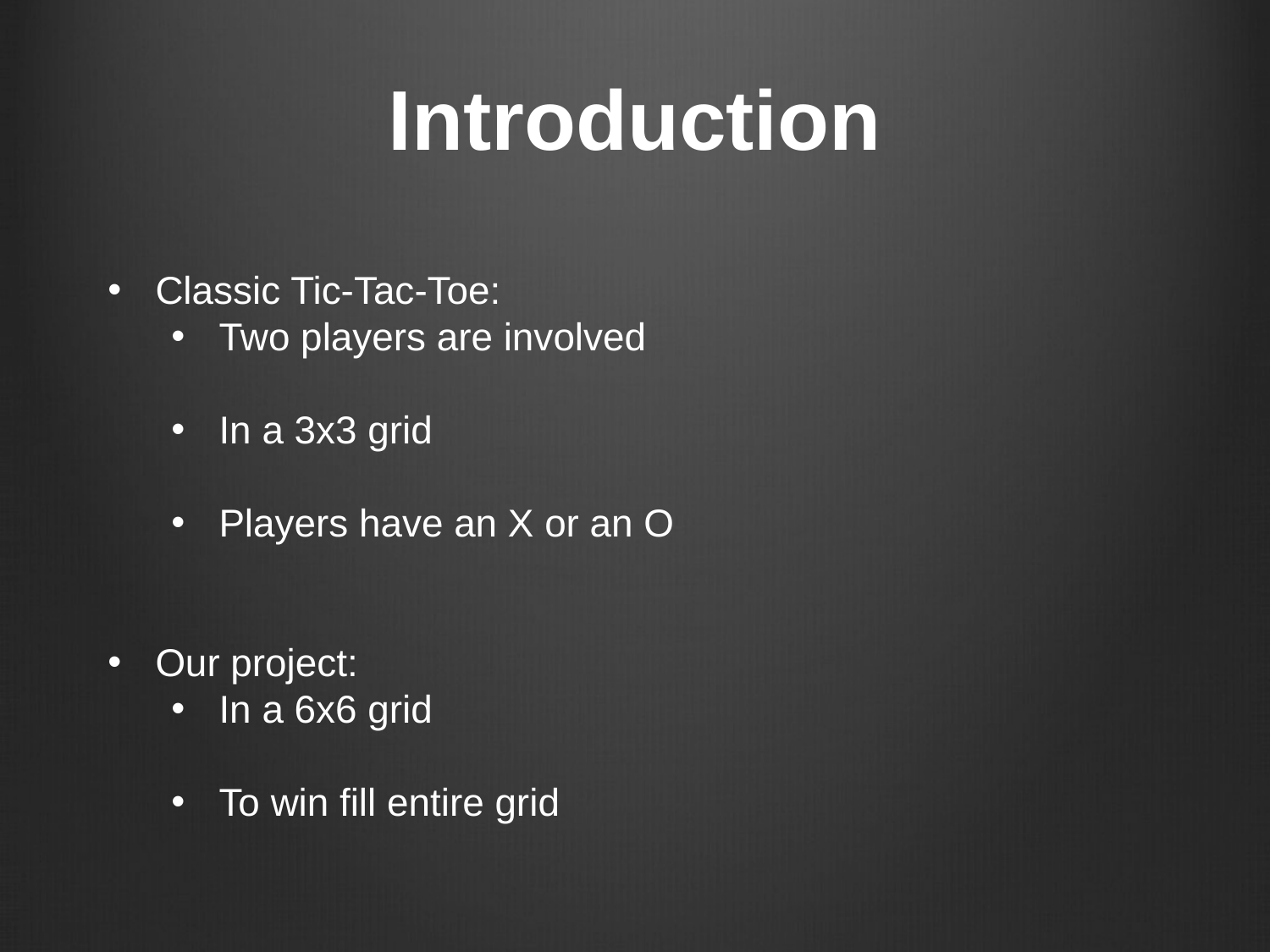

Introduction
Classic Tic-Tac-Toe:
Two players are involved

In a 3x3 grid

Players have an X or an O

Our project:
In a 6x6 grid

To win fill entire grid